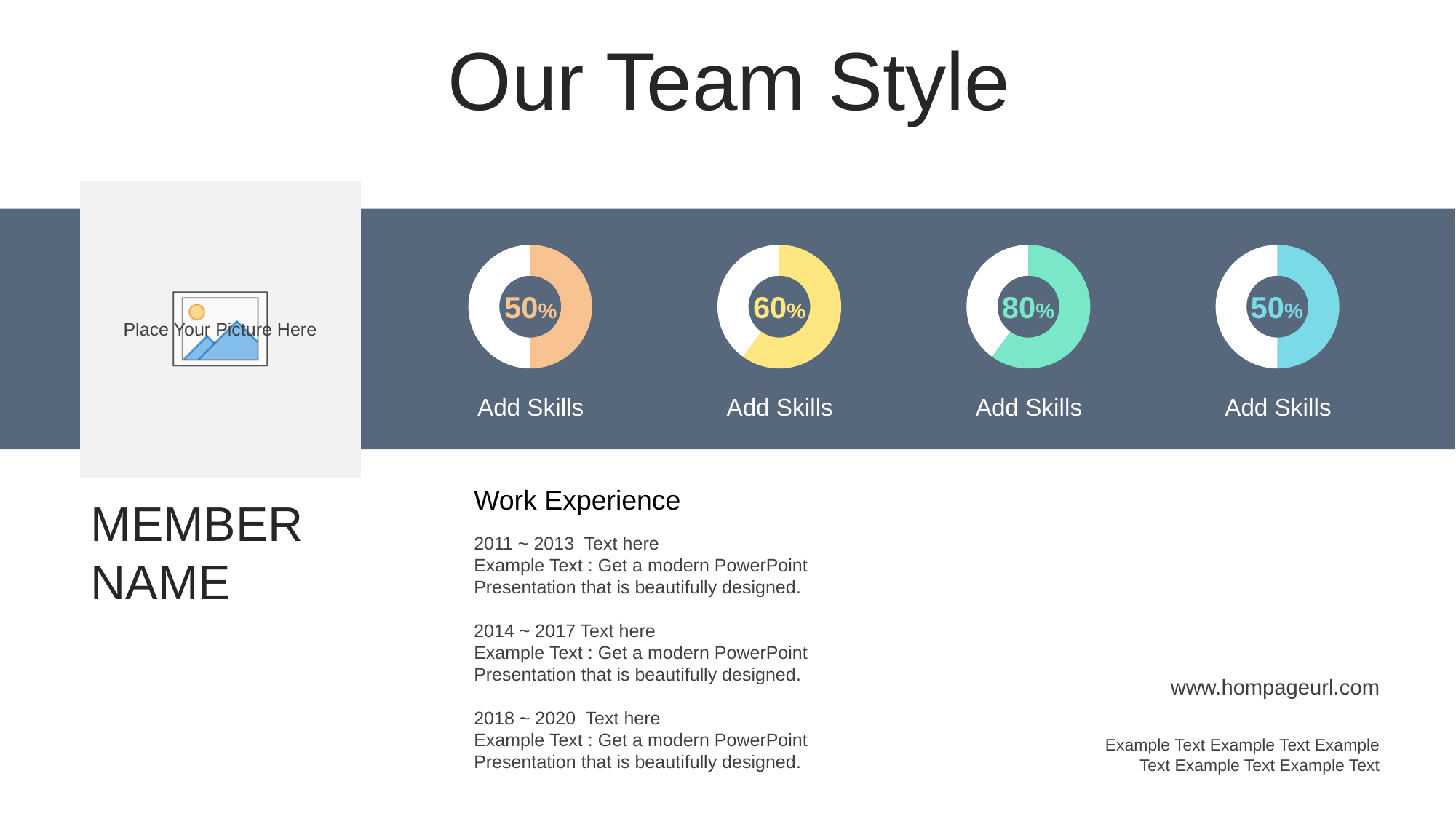

Our Team Style

### Chart

| Category | Sales |
|---|---|
| 1st Qtr | 50.0 |
| 2nd Qtr | 50.0 |

### Chart

| Category | Sales |
|---|---|
| 1st Qtr | 60.0 |
| 2nd Qtr | 40.0 |

### Chart

| Category | Sales |
|---|---|
| 1st Qtr | 60.0 |
| 2nd Qtr | 40.0 |

### Chart

| Category | Sales |
|---|---|
| 1st Qtr | 50.0 |
| 2nd Qtr | 50.0 |
50%
60%
80%
50%
Add Skills
Add Skills
Add Skills
Add Skills
Work Experience
MEMBER
NAME
2011 ~ 2013  Text here
Example Text : Get a modern PowerPoint  Presentation that is beautifully designed.

2014 ~ 2017 Text here
Example Text : Get a modern PowerPoint  Presentation that is beautifully designed.

2018 ~ 2020  Text here
Example Text : Get a modern PowerPoint  Presentation that is beautifully designed.
www.hompageurl.com
Example Text Example Text Example Text Example Text Example Text